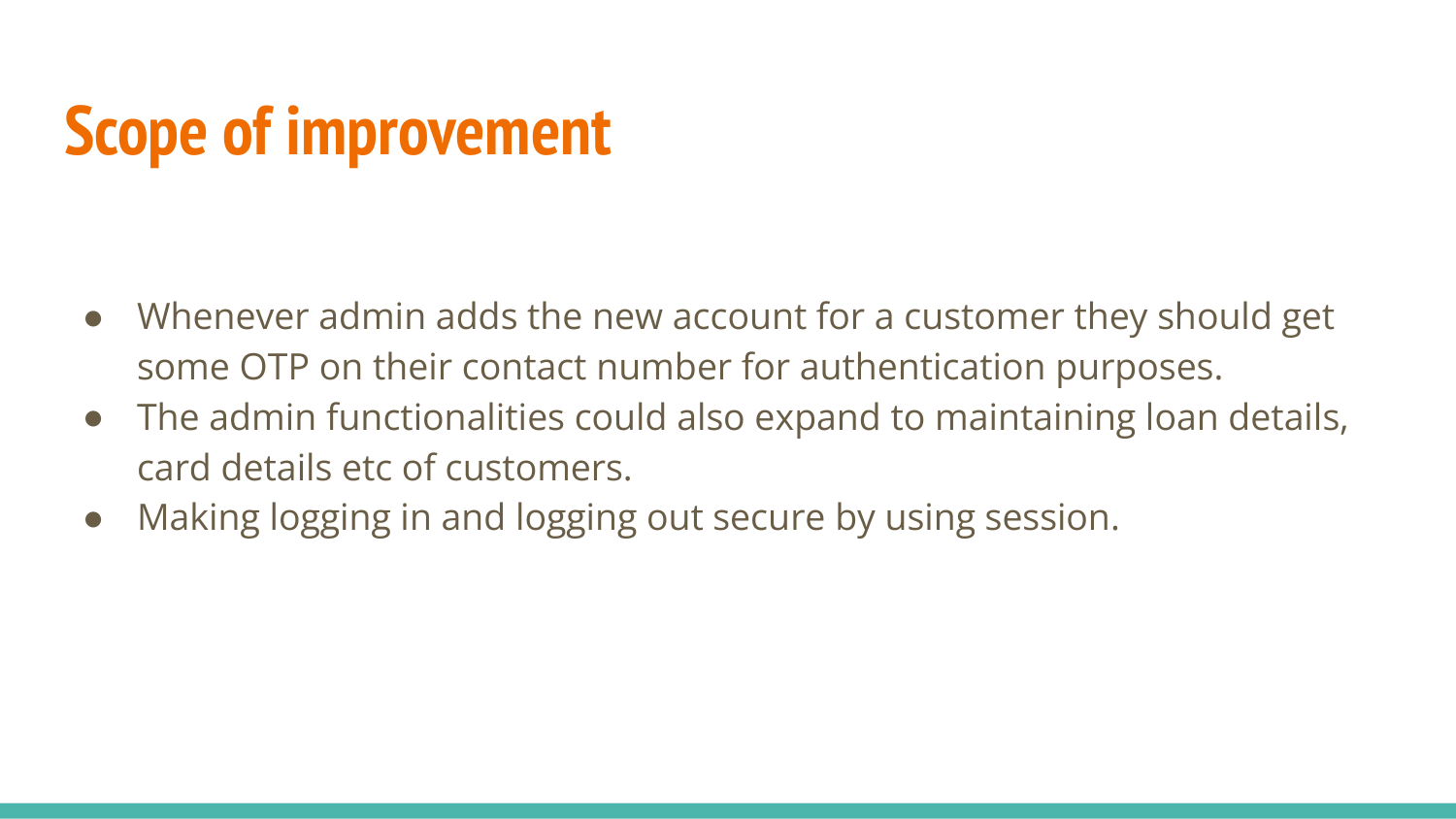

# Scope of improvement
Whenever admin adds the new account for a customer they should get some OTP on their contact number for authentication purposes.
The admin functionalities could also expand to maintaining loan details, card details etc of customers.
Making logging in and logging out secure by using session.